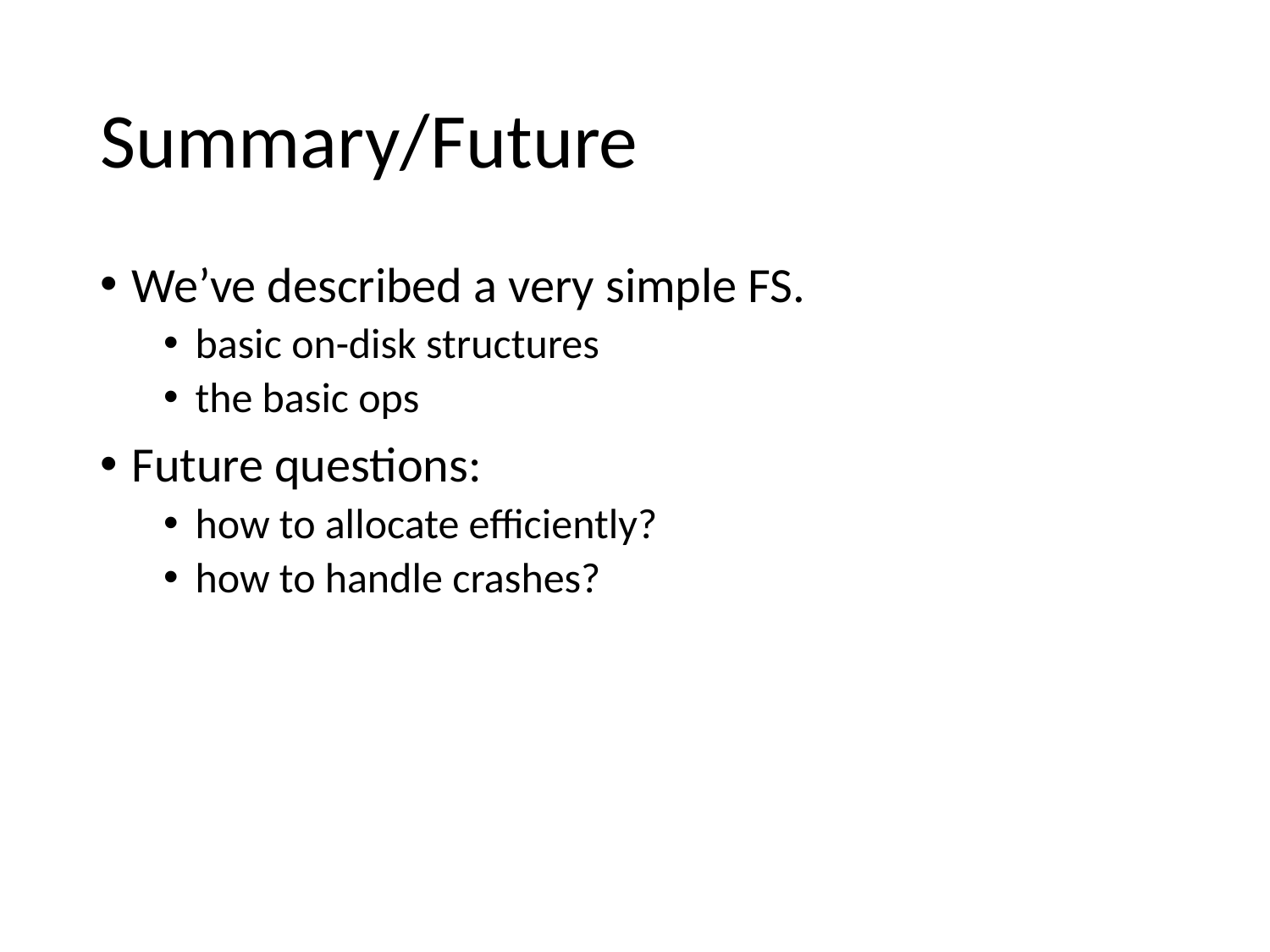

# Summary/Future
We’ve described a very simple FS.
basic on-disk structures
the basic ops
Future questions:
how to allocate efficiently?
how to handle crashes?